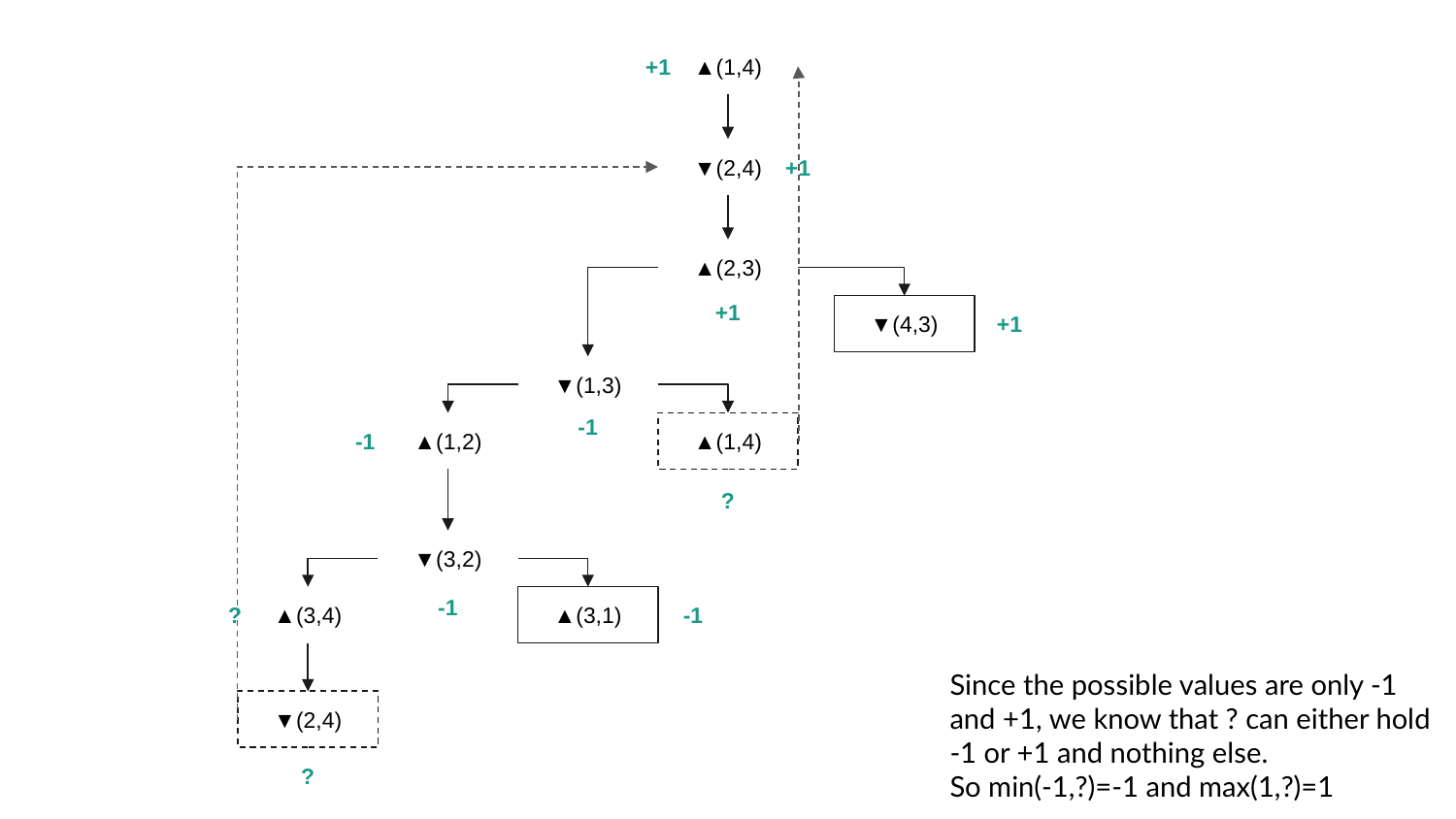

+1
▲(1,4)
▼(2,4)
+1
▲(2,3)
+1
▼(4,3)
+1
▼(1,3)
-1
-1
▲(1,2)
▲(1,4)
?
▼(3,2)
-1
?
▲(3,4)
▲(3,1)
-1
Since the possible values are only -1 and +1, we know that ? can either hold -1 or +1 and nothing else.
So min(-1,?)=-1 and max(1,?)=1
▼(2,4)
?